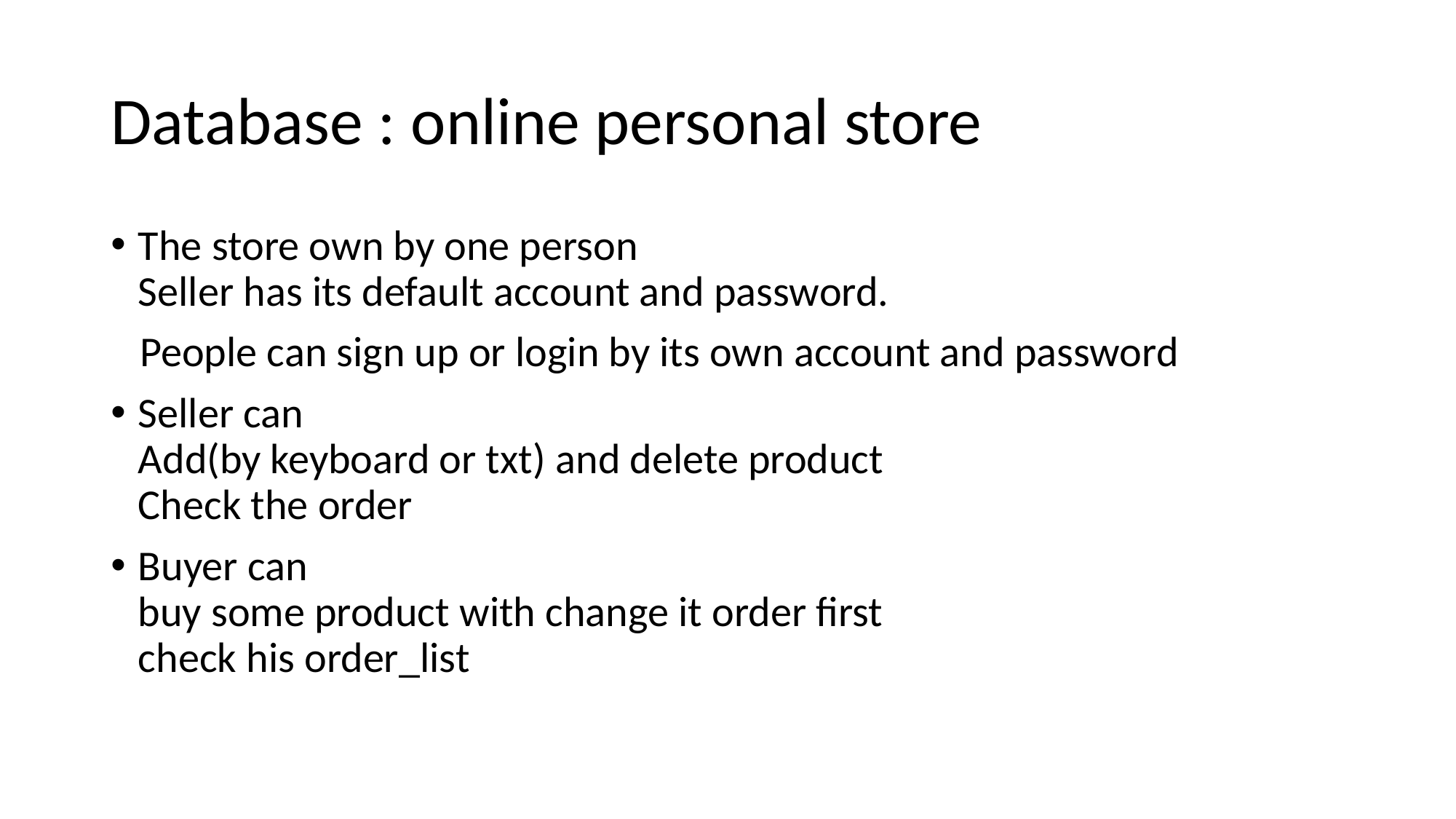

# Database : online personal store
The store own by one person
Seller has its default account and password.
   People can sign up or login by its own account and password
Seller can
Add(by keyboard or txt) and delete product
Check the order
Buyer can
buy some product with change it order first
check his order_list